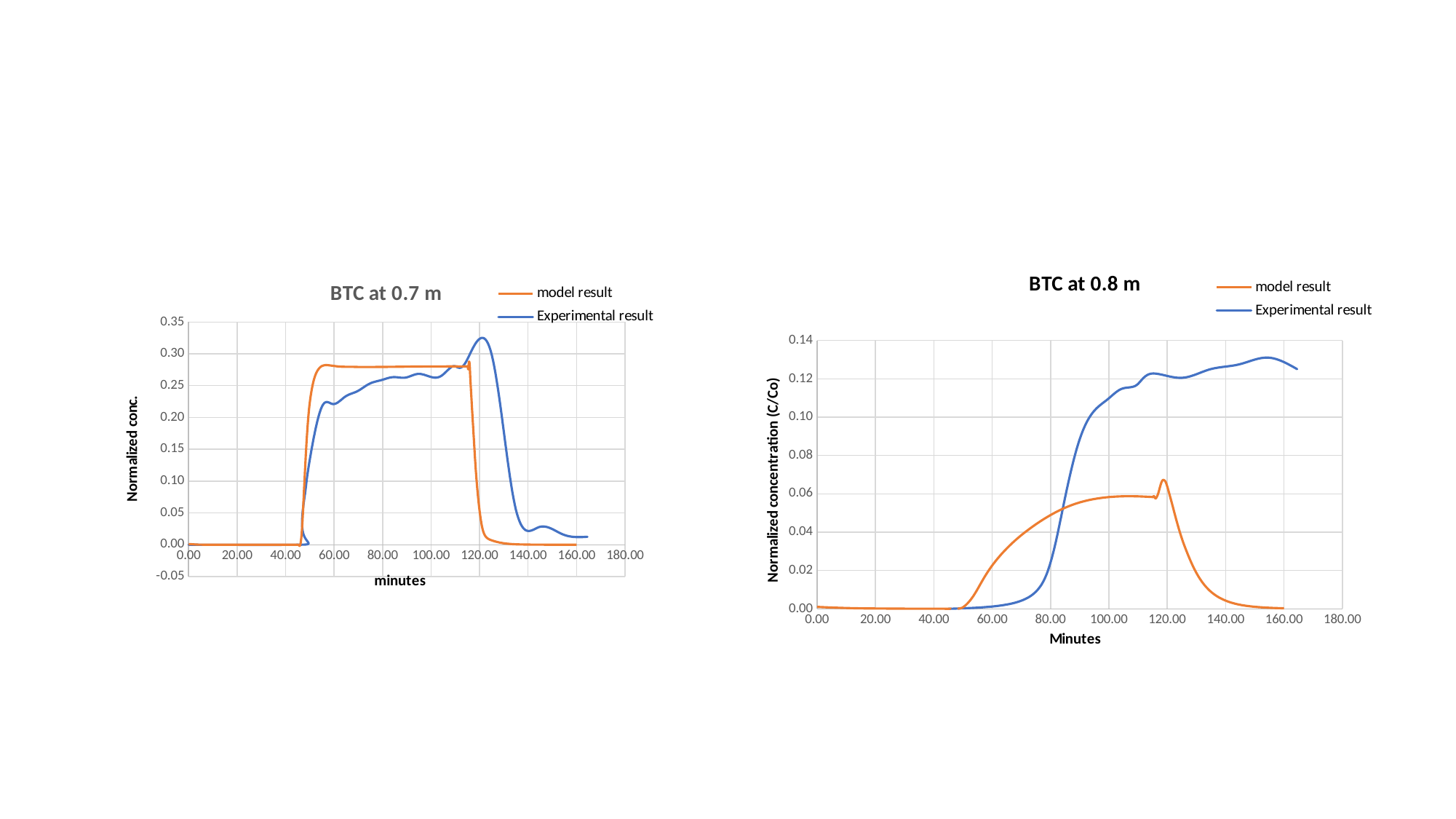

### Chart: BTC at 0.8 m

| Category | model result | Experimental result |
|---|---|---|

### Chart: BTC at 0.7 m

| Category | model result | Experimental result |
|---|---|---|